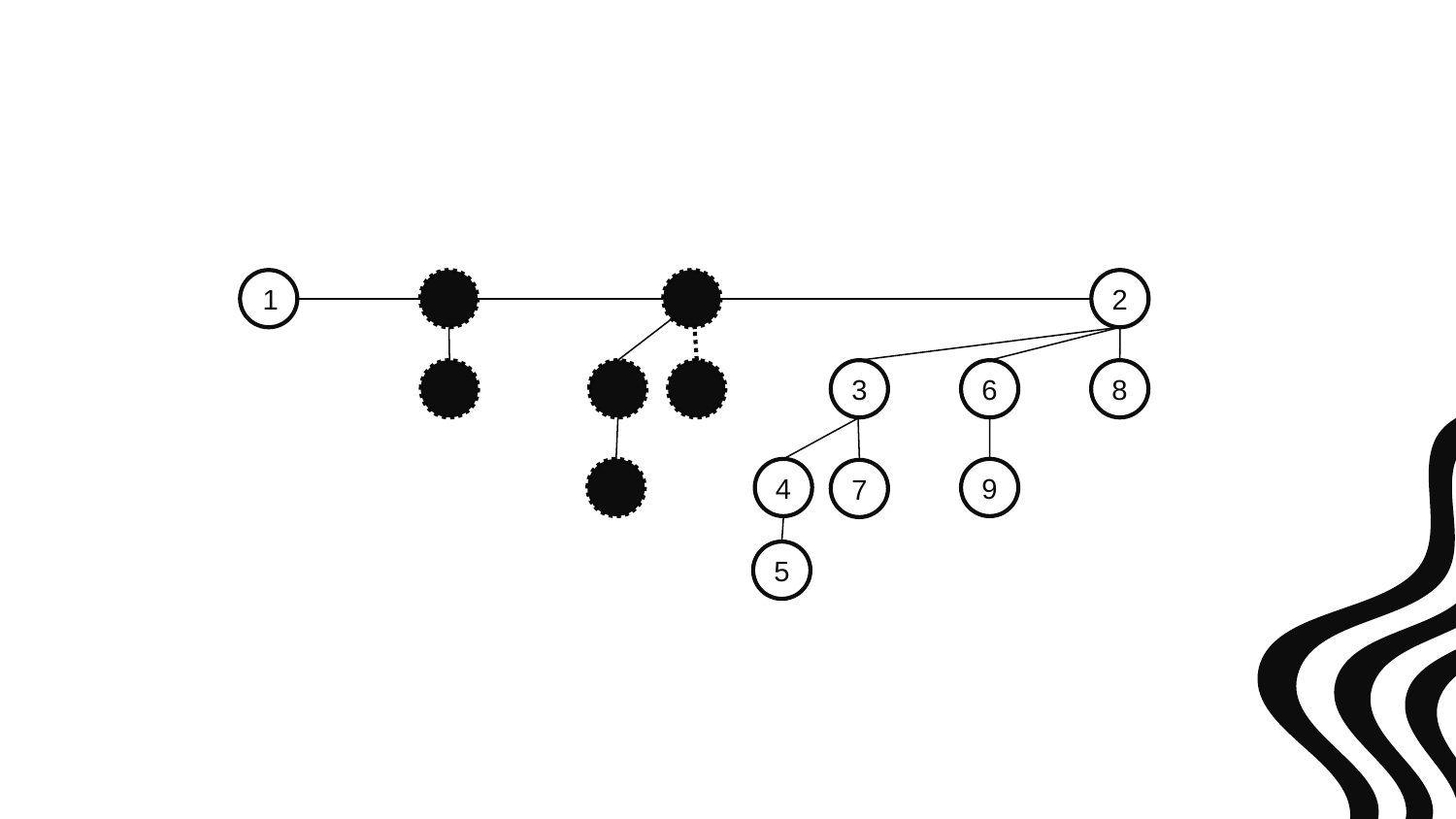

1
2
4
2
3
5
6
3
6
8
7
4
9
7
5